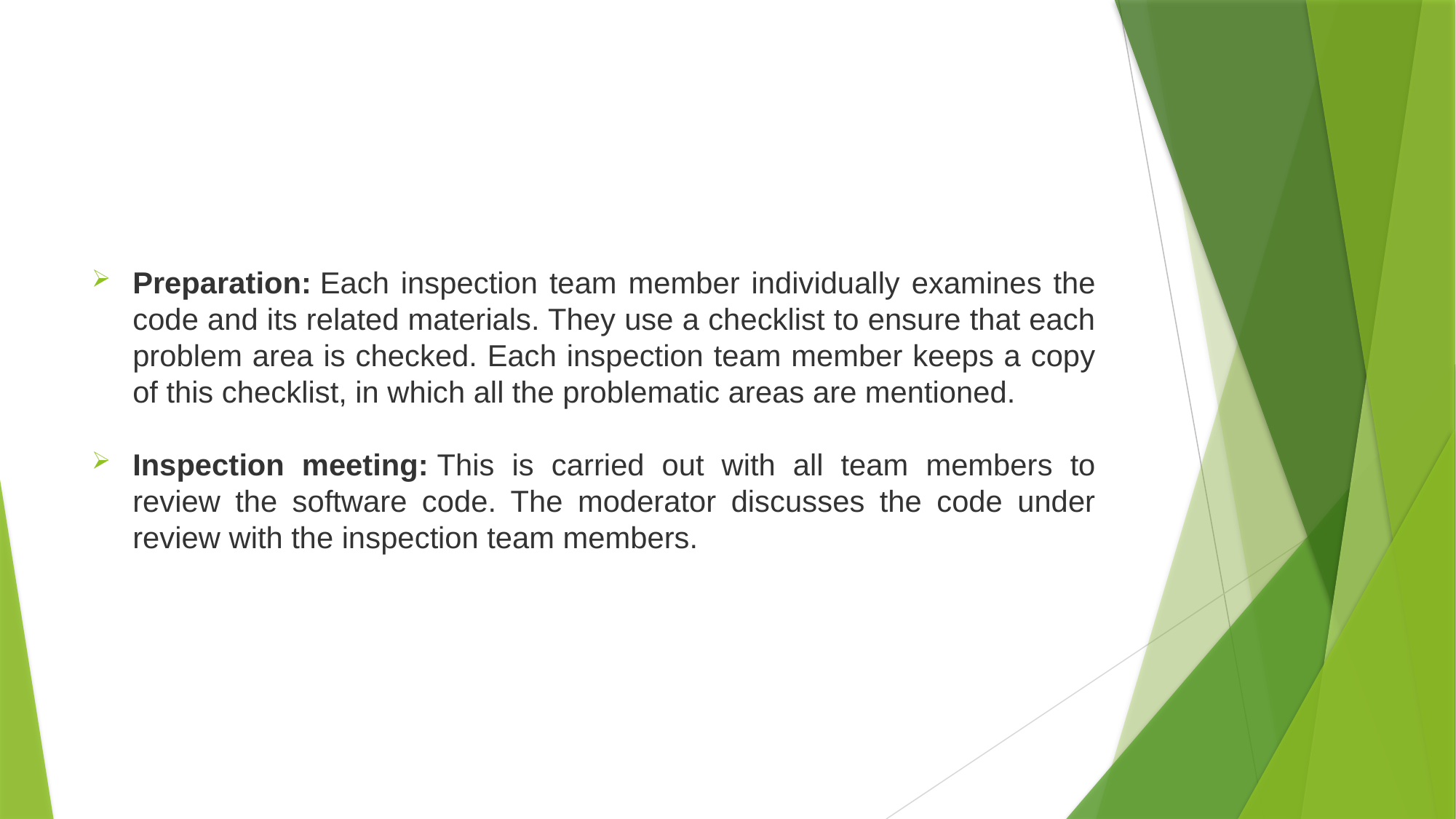

#
Preparation: Each inspection team member individually examines the code and its related materials. They use a checklist to ensure that each problem area is checked. Each inspection team member keeps a copy of this checklist, in which all the problematic areas are mentioned.

Inspection meeting: This is carried out with all team members to review the software code. The moderator discusses the code under review with the inspection team members.